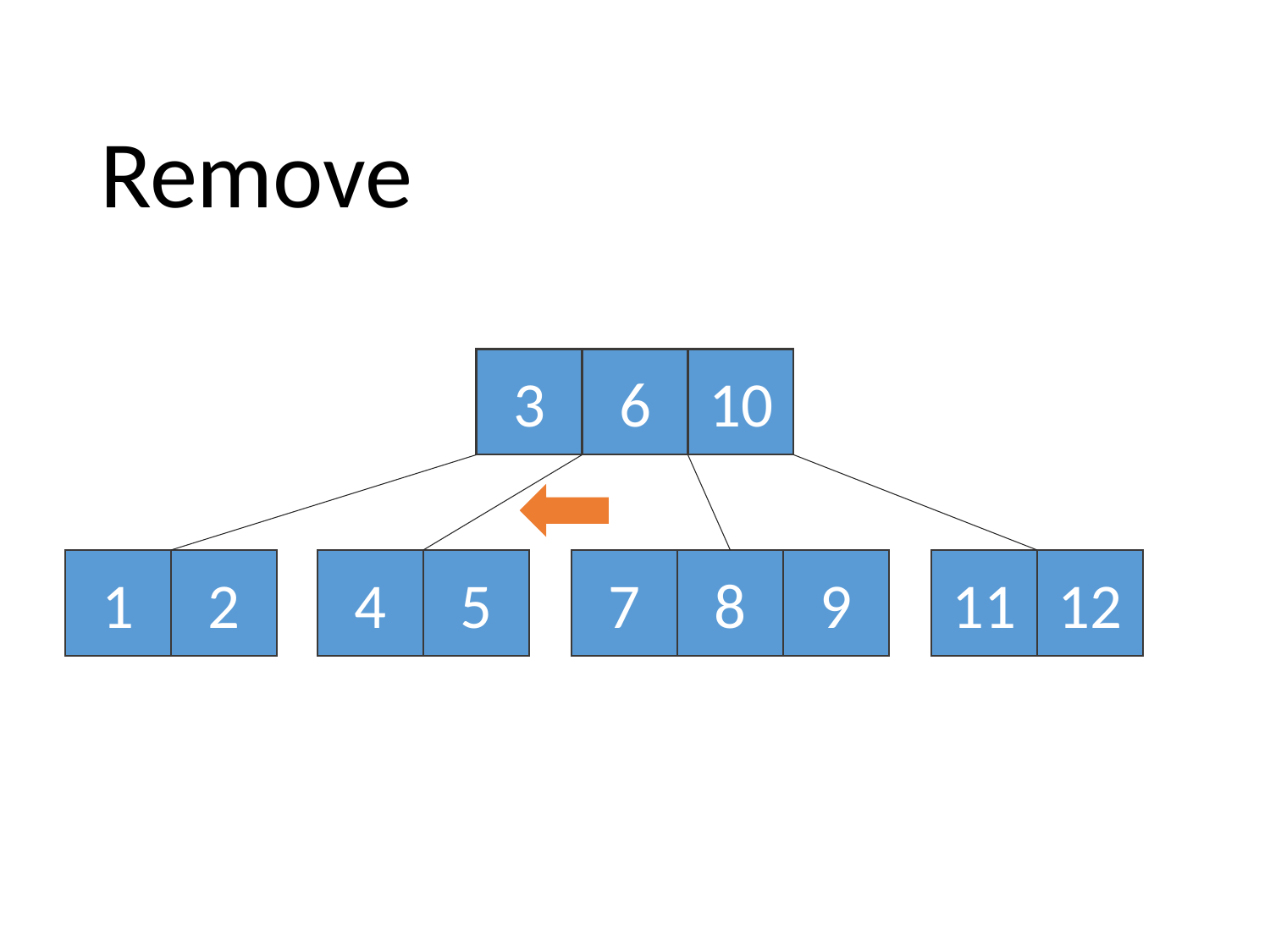

# Remove
3
6
10

1
2
4
5
7
8
9
11
12